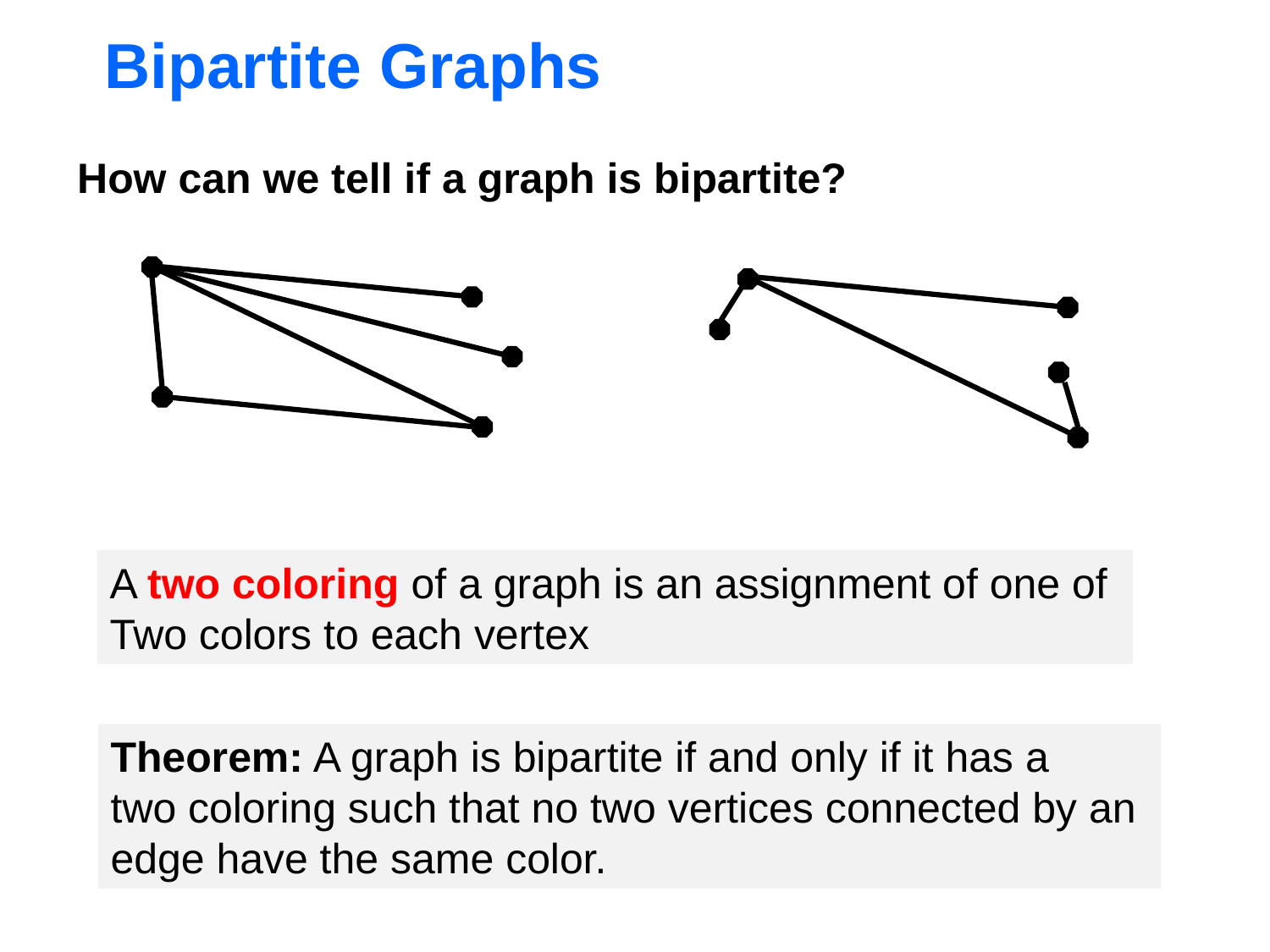

# Bipartite Graphs
How can we tell if a graph is bipartite?

A two coloring of a graph is an assignment of one of
Two colors to each vertex
Theorem: A graph is bipartite if and only if it has a
two coloring such that no two vertices connected by an
edge have the same color.